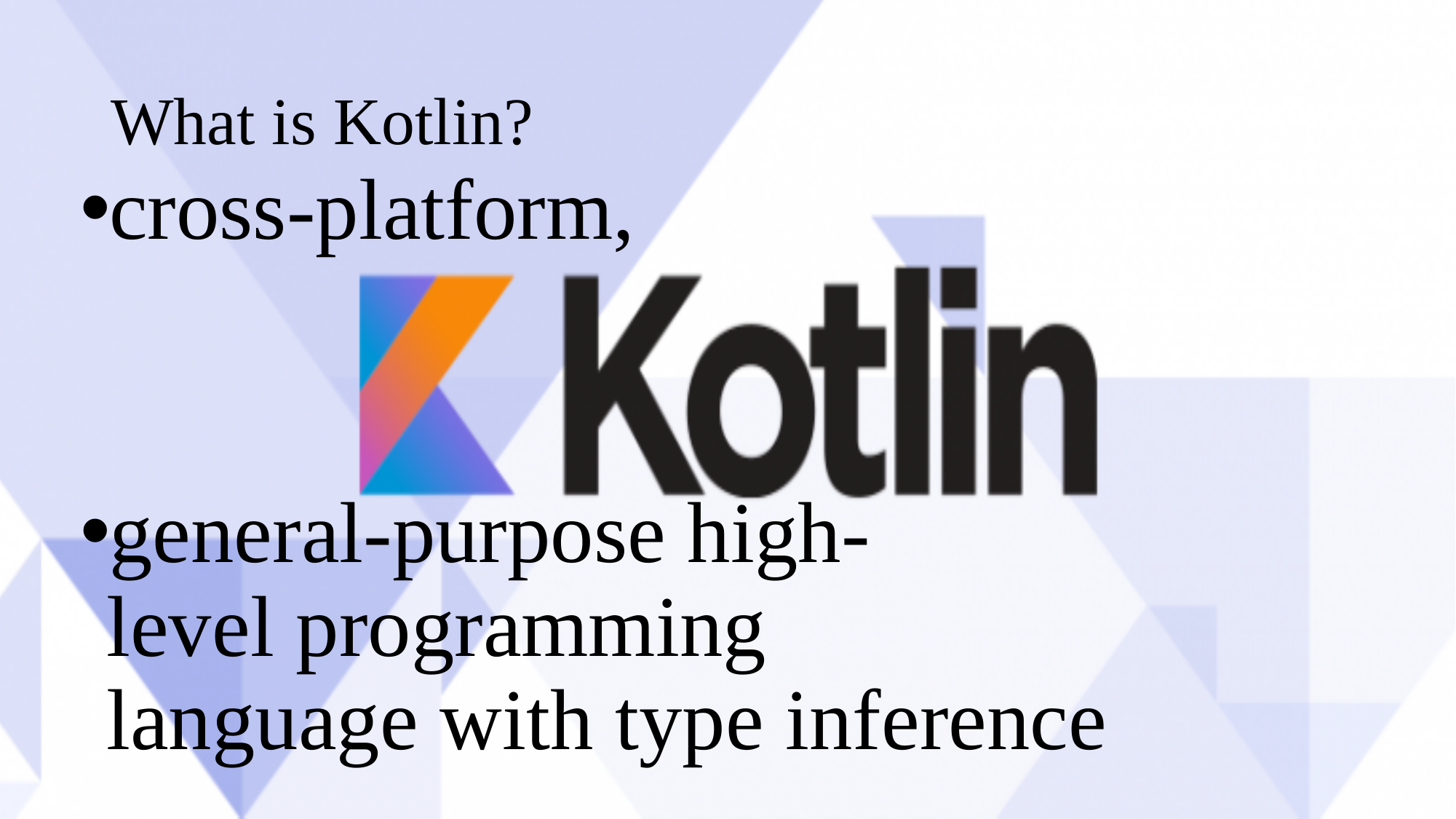

# What is Kotlin?
cross-platform,

general-purpose high-level programming language with type inference